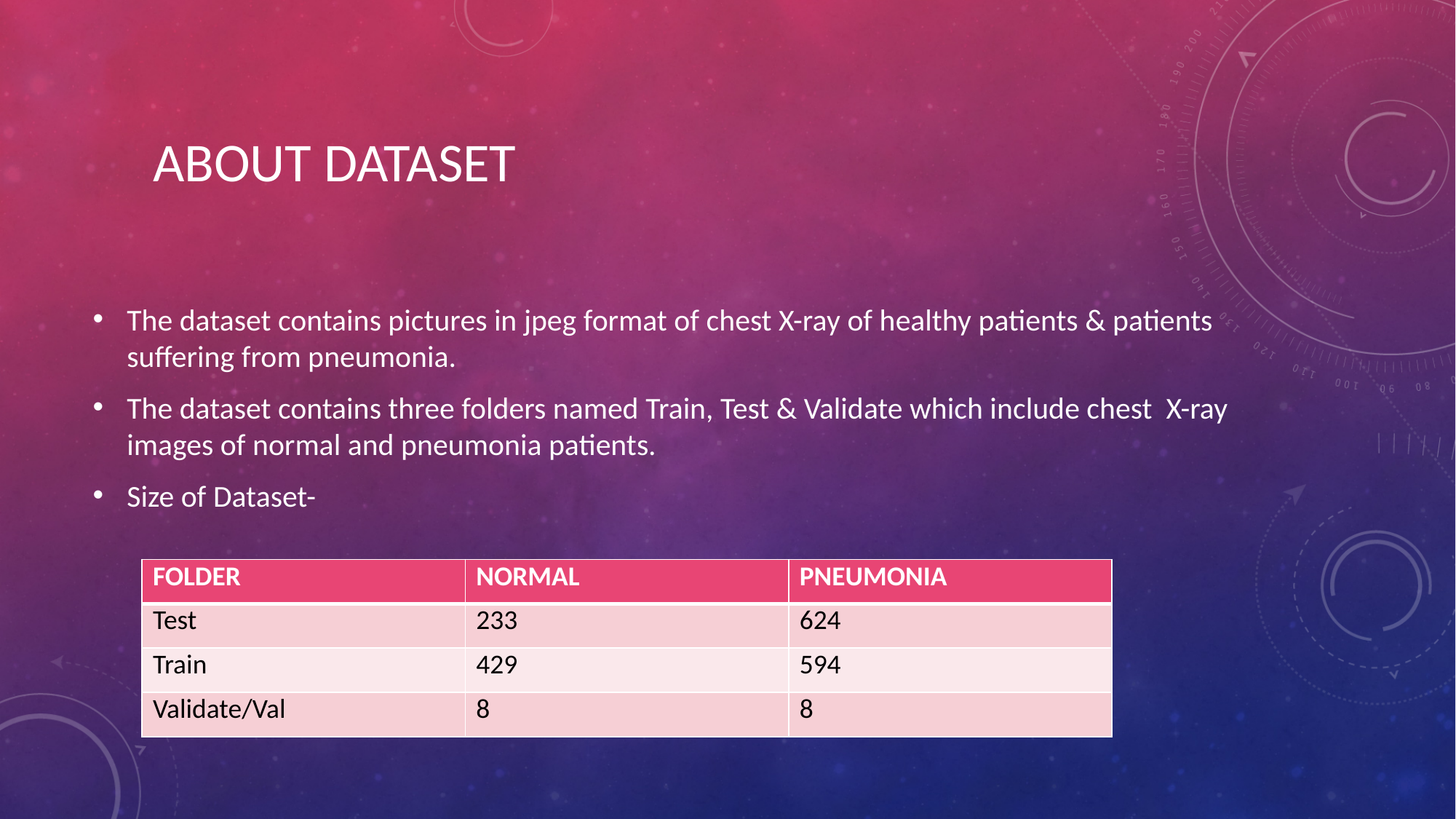

# About dataset
The dataset contains pictures in jpeg format of chest X-ray of healthy patients & patients suffering from pneumonia.
The dataset contains three folders named Train, Test & Validate which include chest  X-ray images of normal and pneumonia patients.
Size of Dataset-
| FOLDER | NORMAL | PNEUMONIA |
| --- | --- | --- |
| Test | 233 | 624 |
| Train | 429 | 594 |
| Validate/Val | 8 | 8 |